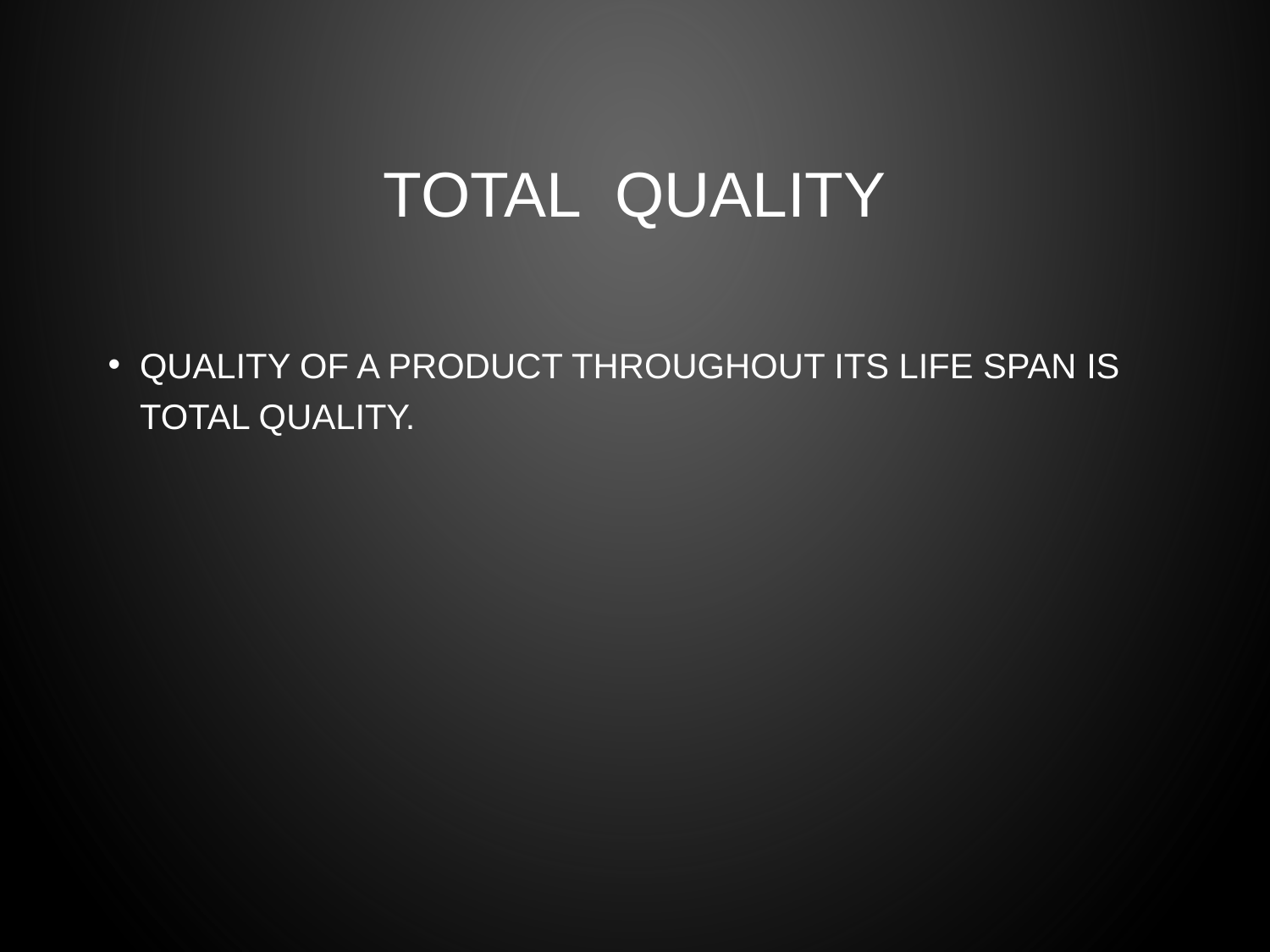

# Total  Quality
Quality of a product throughout its life span is total quality.